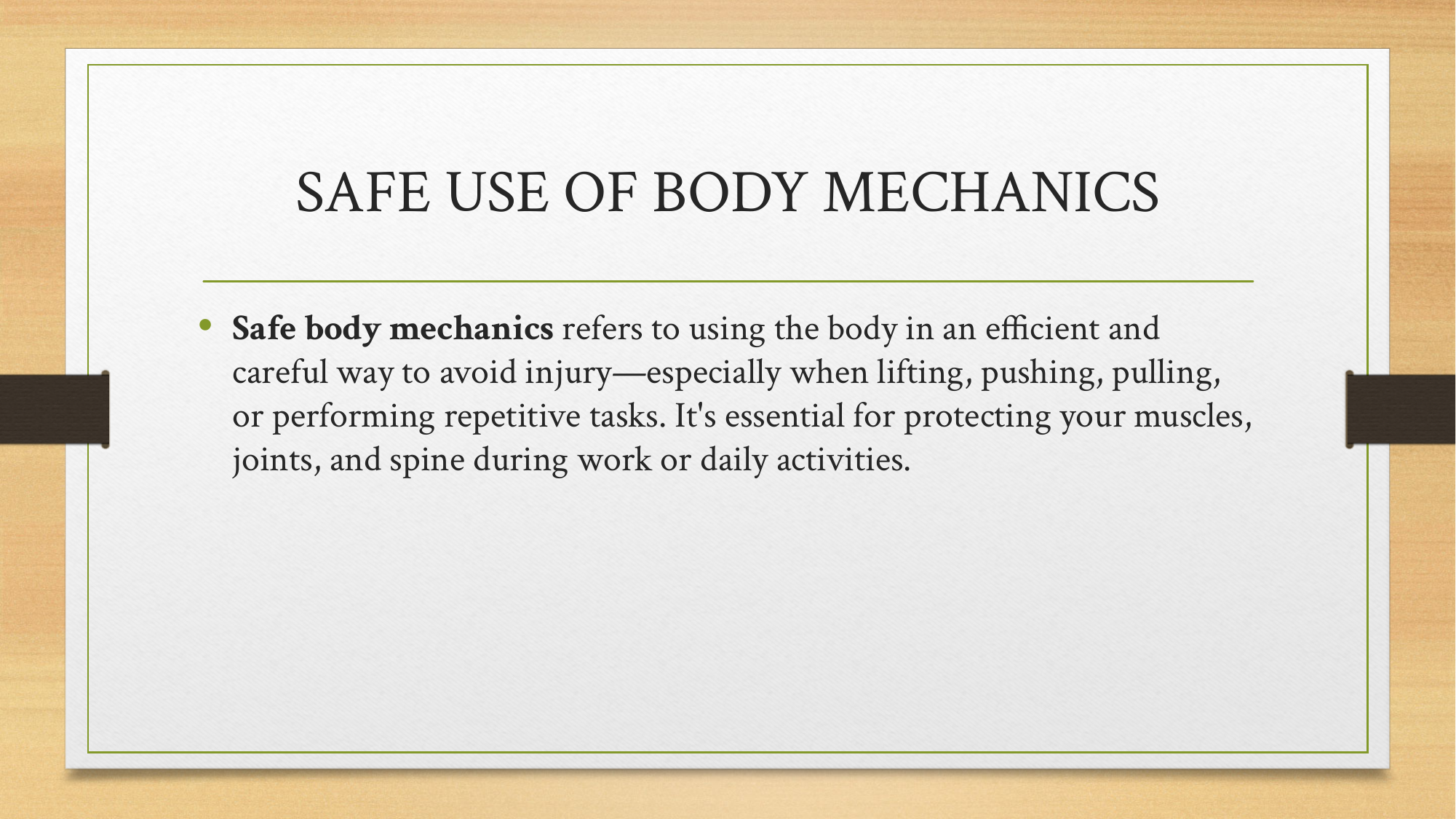

# SAFE USE OF BODY MECHANICS
Safe body mechanics refers to using the body in an efficient and careful way to avoid injury—especially when lifting, pushing, pulling, or performing repetitive tasks. It's essential for protecting your muscles, joints, and spine during work or daily activities.